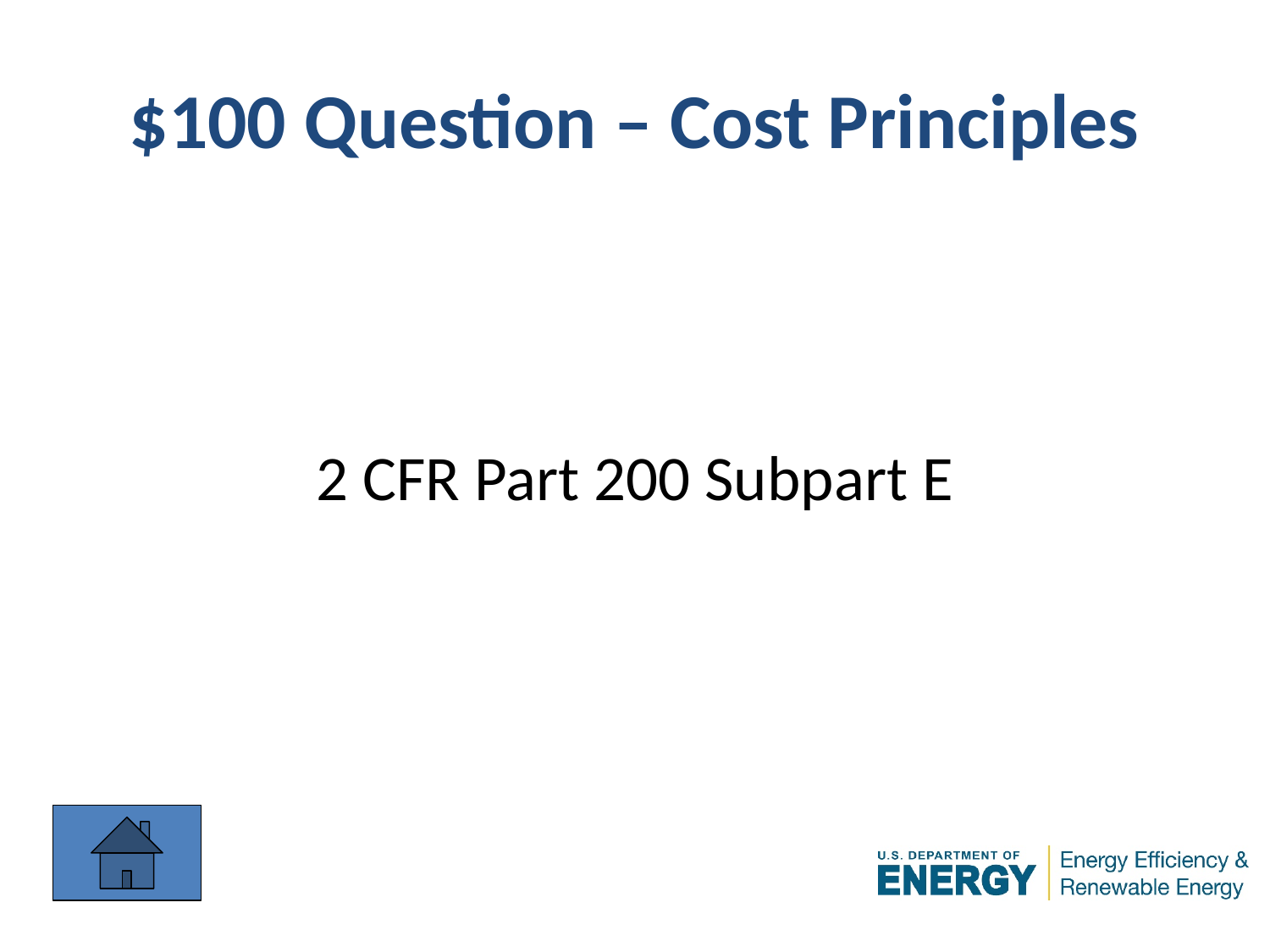

# $100 Question – Cost Principles
2 CFR Part 200 Subpart E